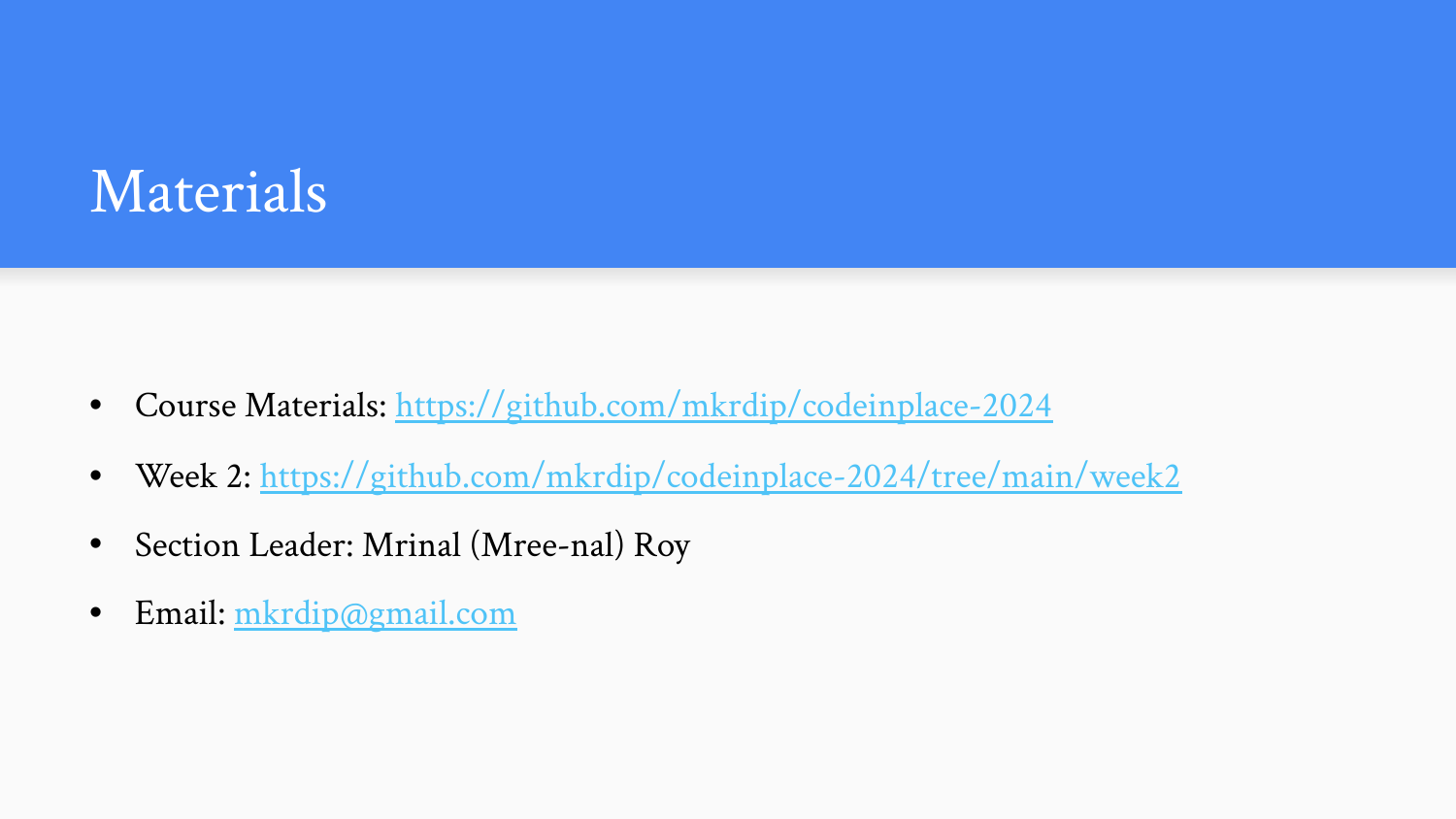

# Materials
Course Materials: https://github.com/mkrdip/codeinplace-2024
Week 2: https://github.com/mkrdip/codeinplace-2024/tree/main/week2
Section Leader: Mrinal (Mree-nal) Roy
Email: mkrdip@gmail.com